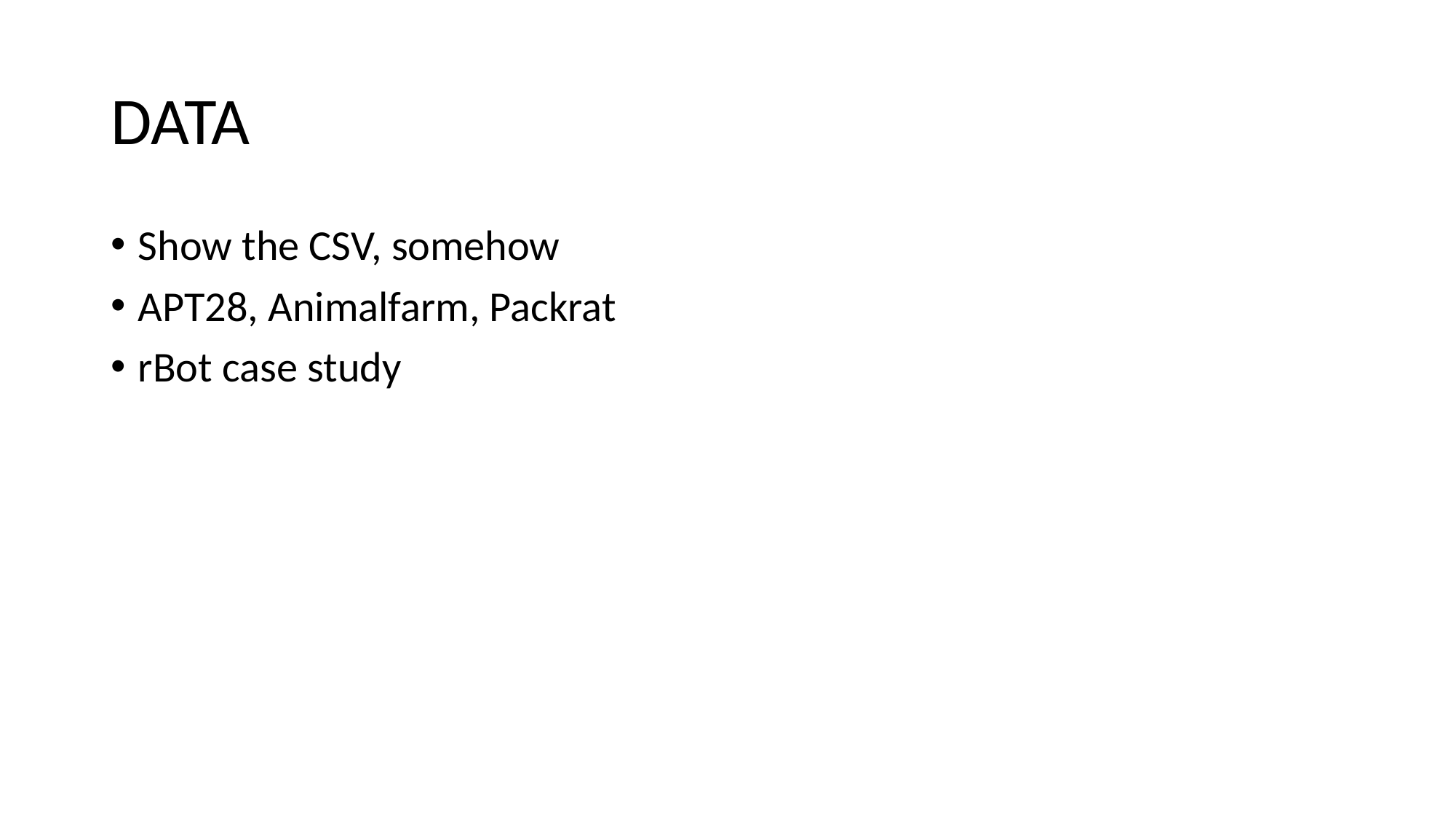

# DATA
Show the CSV, somehow
APT28, Animalfarm, Packrat
rBot case study